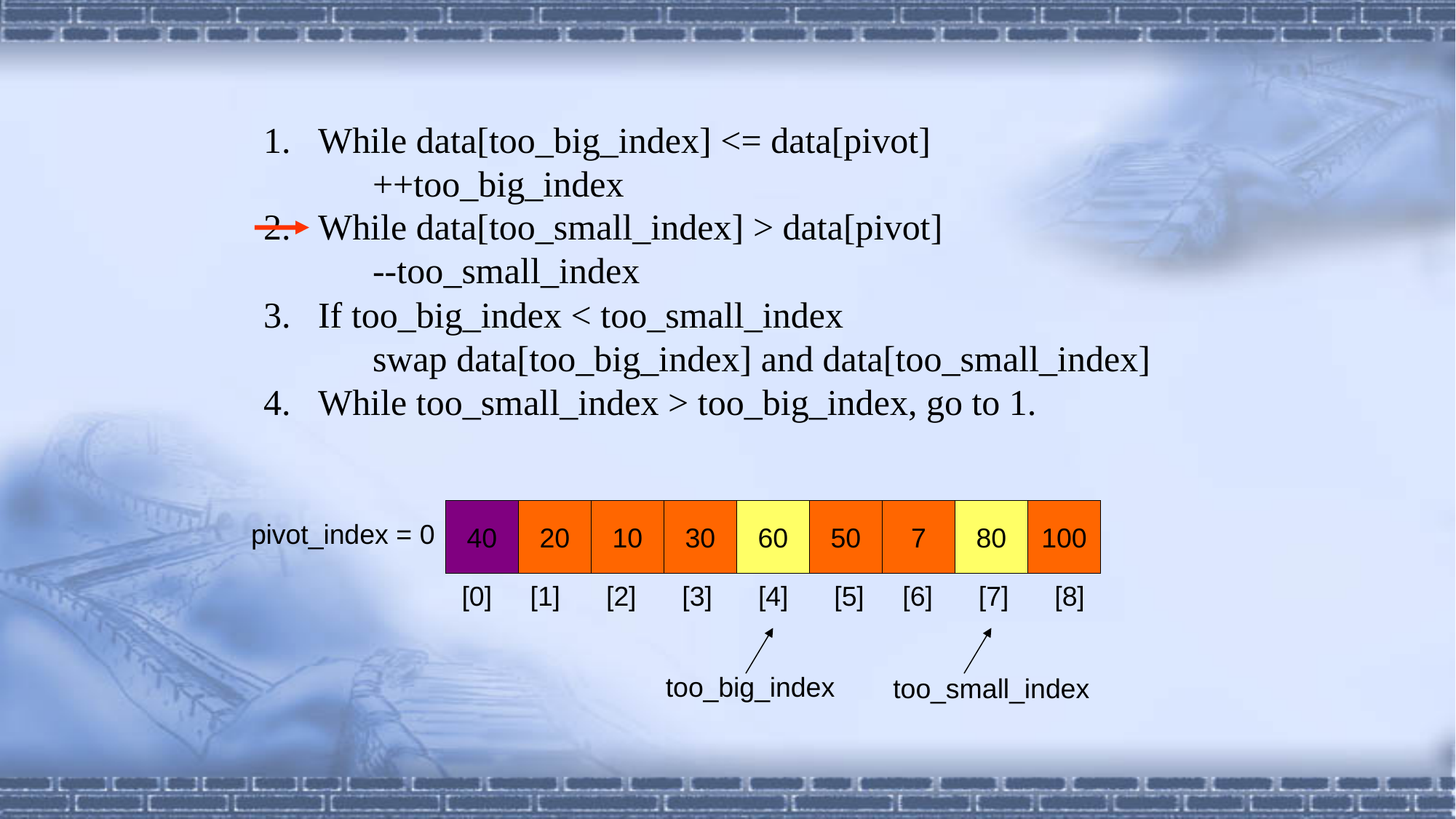

While data[too_big_index] <= data[pivot]
	++too_big_index
While data[too_small_index] > data[pivot]
	--too_small_index
If too_big_index < too_small_index
	swap data[too_big_index] and data[too_small_index]
While too_small_index > too_big_index, go to 1.

40
20
10
30
60
50
7
80
100
pivot_index = 0
[0]     [1]      [2]      [3]      [4]      [5]     [6]      [7]      [8]

too_big_index
too_small_index